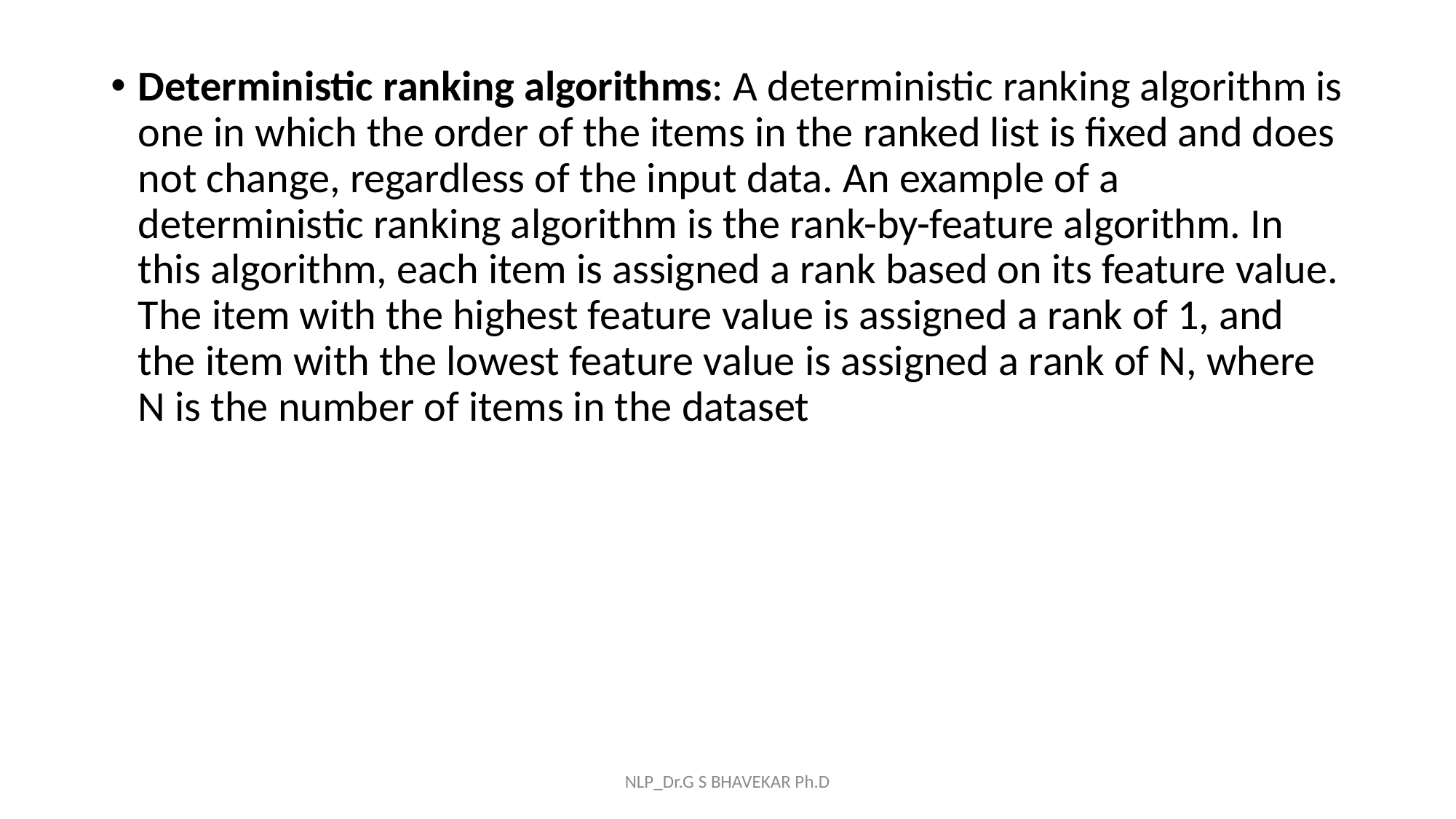

Deterministic ranking algorithms: A deterministic ranking algorithm is one in which the order of the items in the ranked list is fixed and does not change, regardless of the input data. An example of a deterministic ranking algorithm is the rank-by-feature algorithm. In this algorithm, each item is assigned a rank based on its feature value. The item with the highest feature value is assigned a rank of 1, and the item with the lowest feature value is assigned a rank of N, where N is the number of items in the dataset
NLP_Dr.G S BHAVEKAR Ph.D